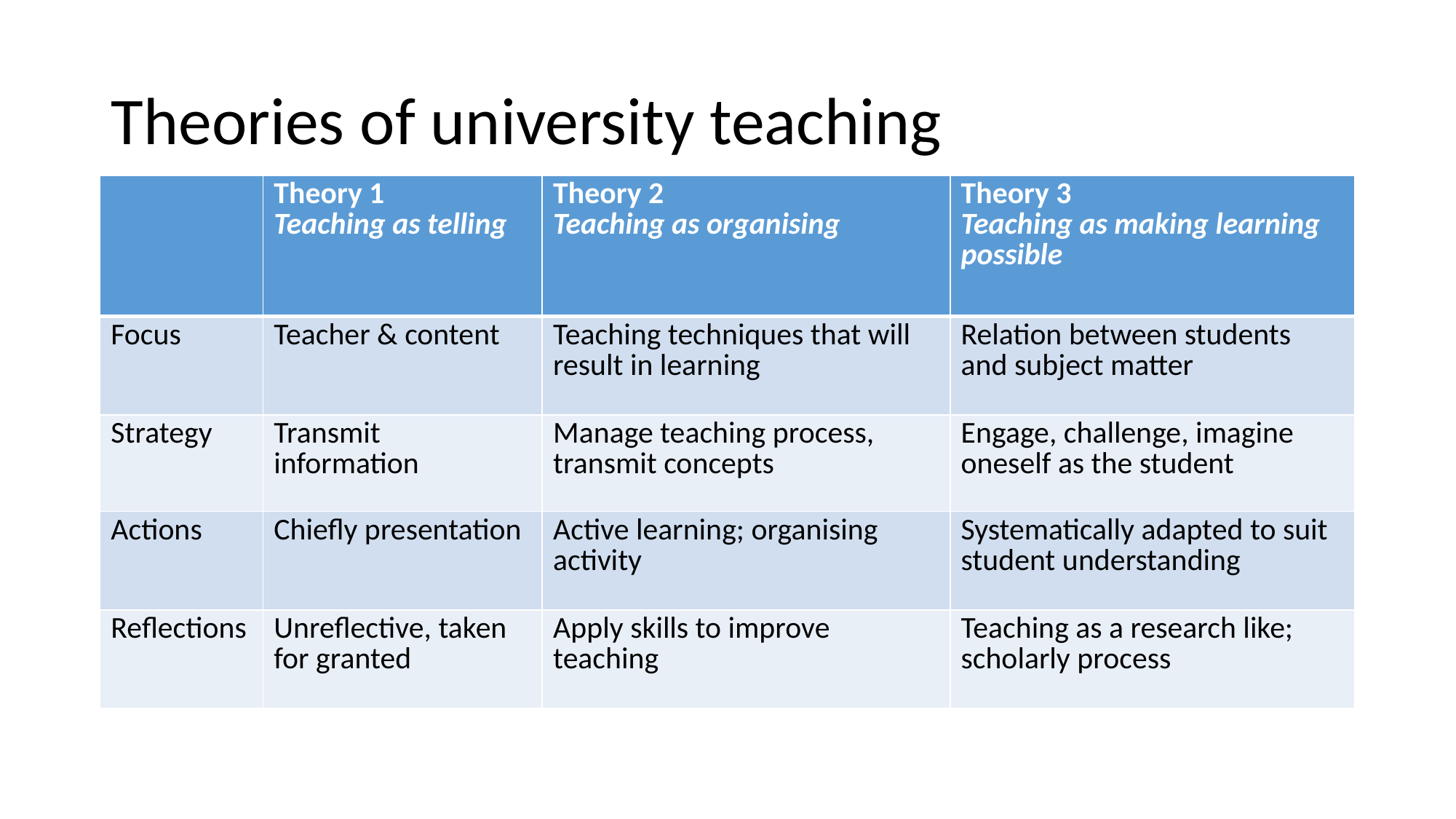

# Theories of university teaching
|  | Theory 1 Teaching as telling | Theory 2 Teaching as organising | Theory 3 Teaching as making learning possible |
| --- | --- | --- | --- |
| Focus | Teacher & content | Teaching techniques that will result in learning | Relation between students and subject matter |
| Strategy | Transmit information | Manage teaching process, transmit concepts | Engage, challenge, imagine oneself as the student |
| Actions | Chiefly presentation | Active learning; organising activity | Systematically adapted to suit student understanding |
| Reflections | Unreflective, taken for granted | Apply skills to improve teaching | Teaching as a research like; scholarly process |